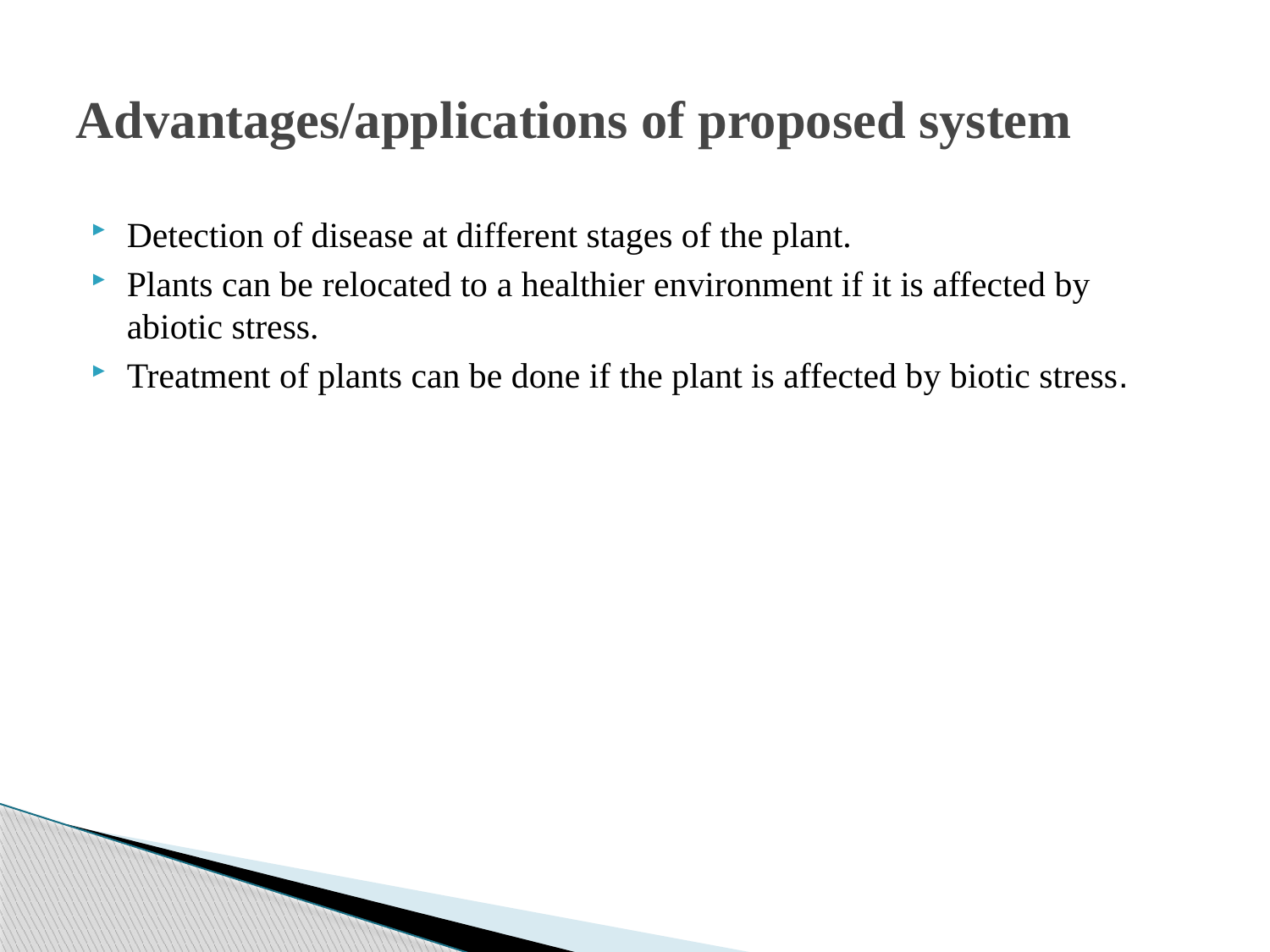

# Advantages/applications of proposed system
Detection of disease at different stages of the plant.
Plants can be relocated to a healthier environment if it is affected by abiotic stress.
Treatment of plants can be done if the plant is affected by biotic stress.